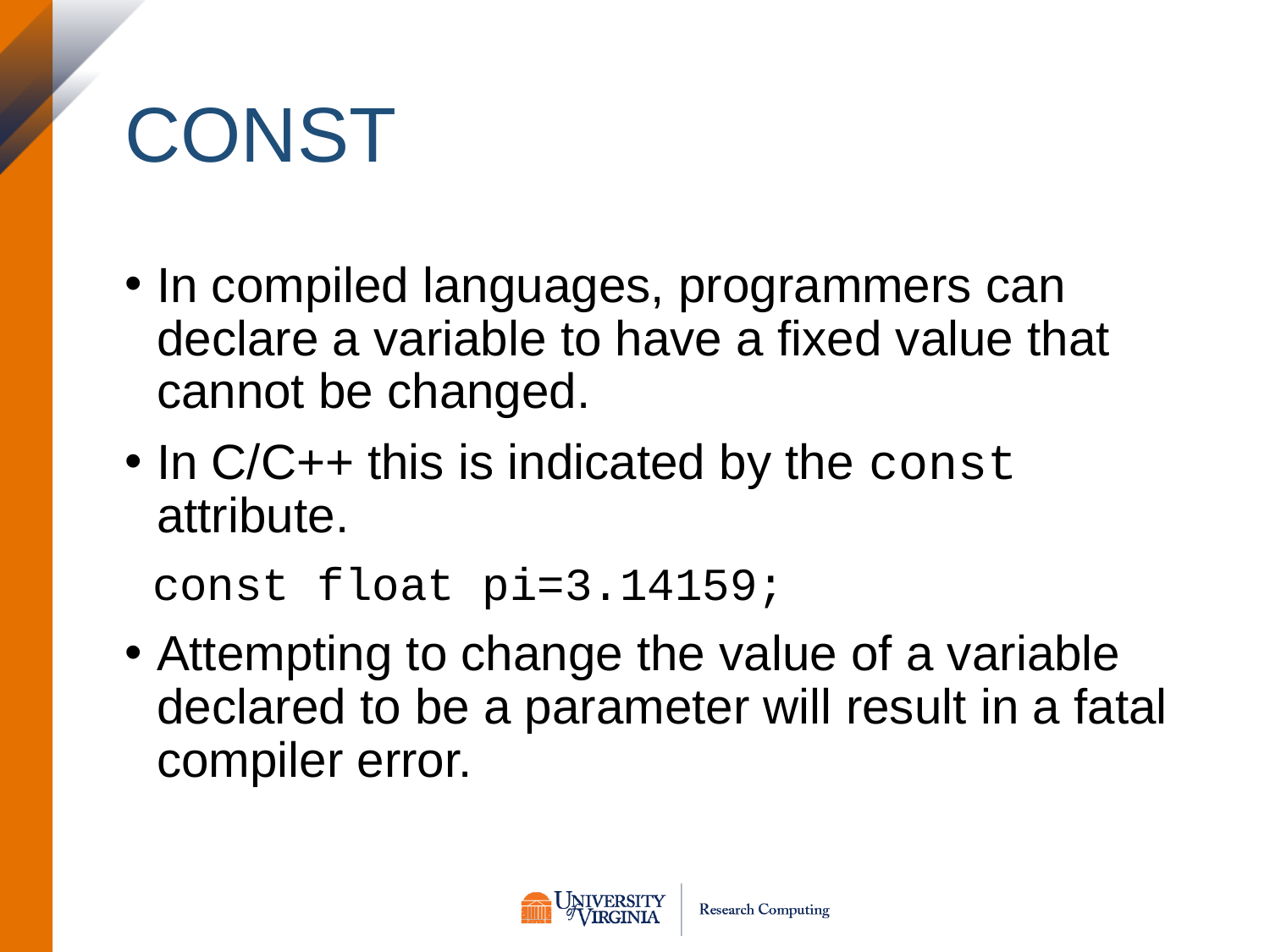

# const
In compiled languages, programmers can declare a variable to have a fixed value that cannot be changed.
In C/C++ this is indicated by the const attribute.
 const float pi=3.14159;
Attempting to change the value of a variable declared to be a parameter will result in a fatal compiler error.